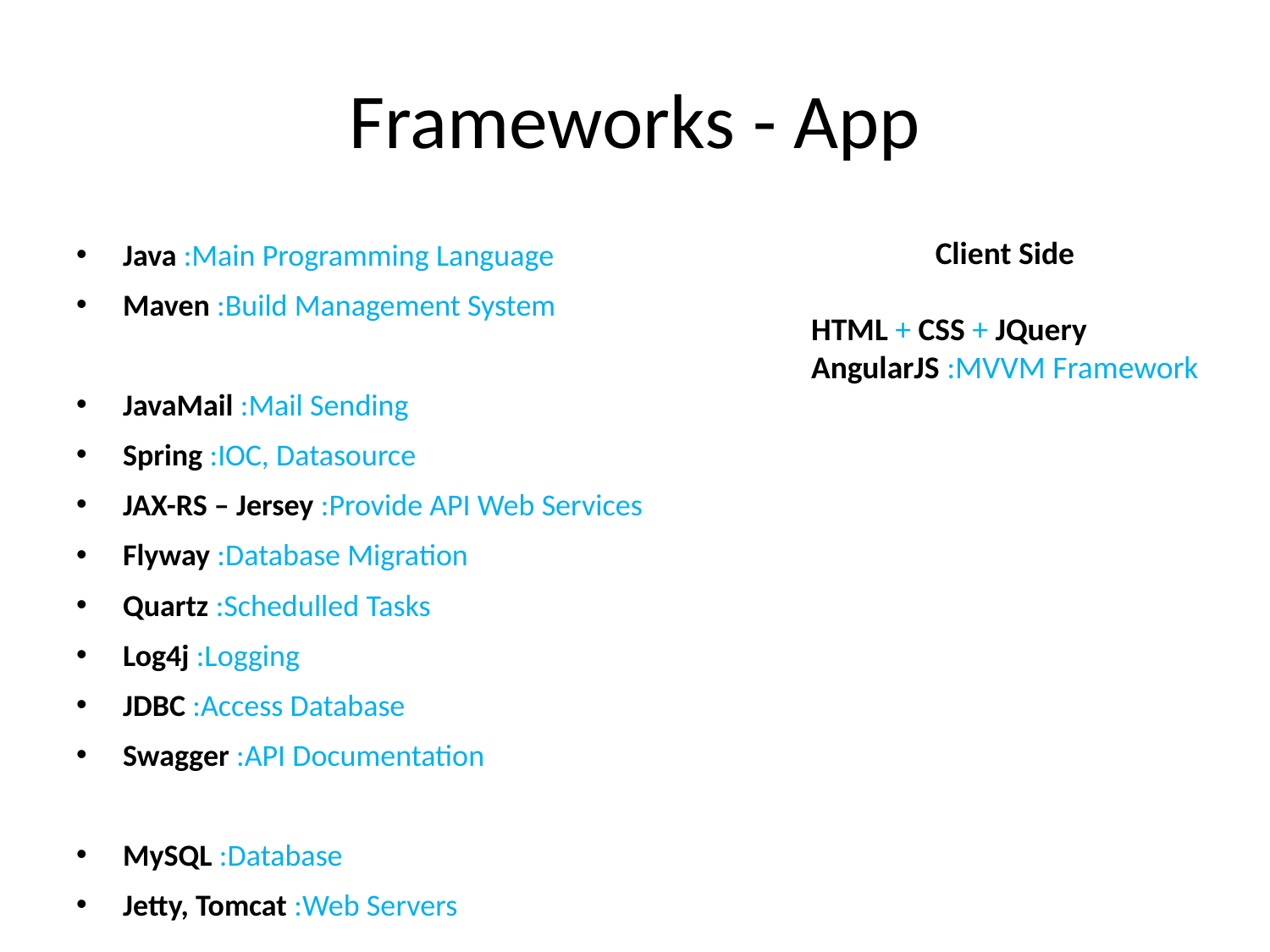

# Frameworks - App
Java :Main Programming Language
Maven :Build Management System

JavaMail :Mail Sending
Spring :IOC, Datasource
JAX-RS – Jersey :Provide API Web Services
Flyway :Database Migration
Quartz :Schedulled Tasks
Log4j :Logging
JDBC :Access Database
Swagger :API Documentation

MySQL :Database
Jetty, Tomcat :Web Servers
Client Side

HTML + CSS + JQuery
AngularJS :MVVM Framework